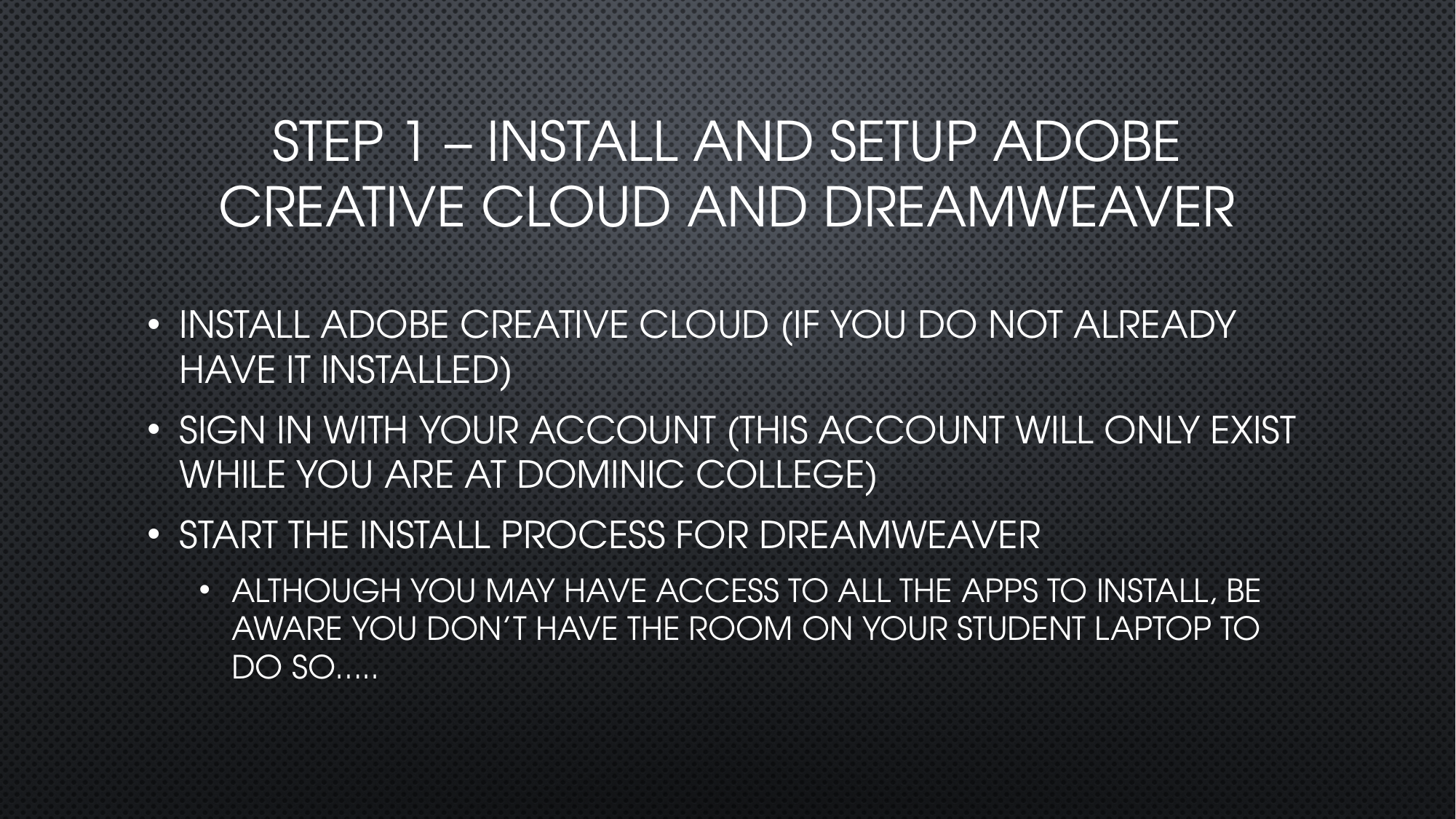

# Step 1 – Install and setup Adobe creative Cloud and Dreamweaver
Install Adobe creative Cloud (if you do not already have it installed)
Sign in with your account (this account will only exist while you are at Dominic College)
Start the install process for Dreamweaver
Although you may have access to all the apps to install, be aware you don’t have the room on your student laptop to do so…..